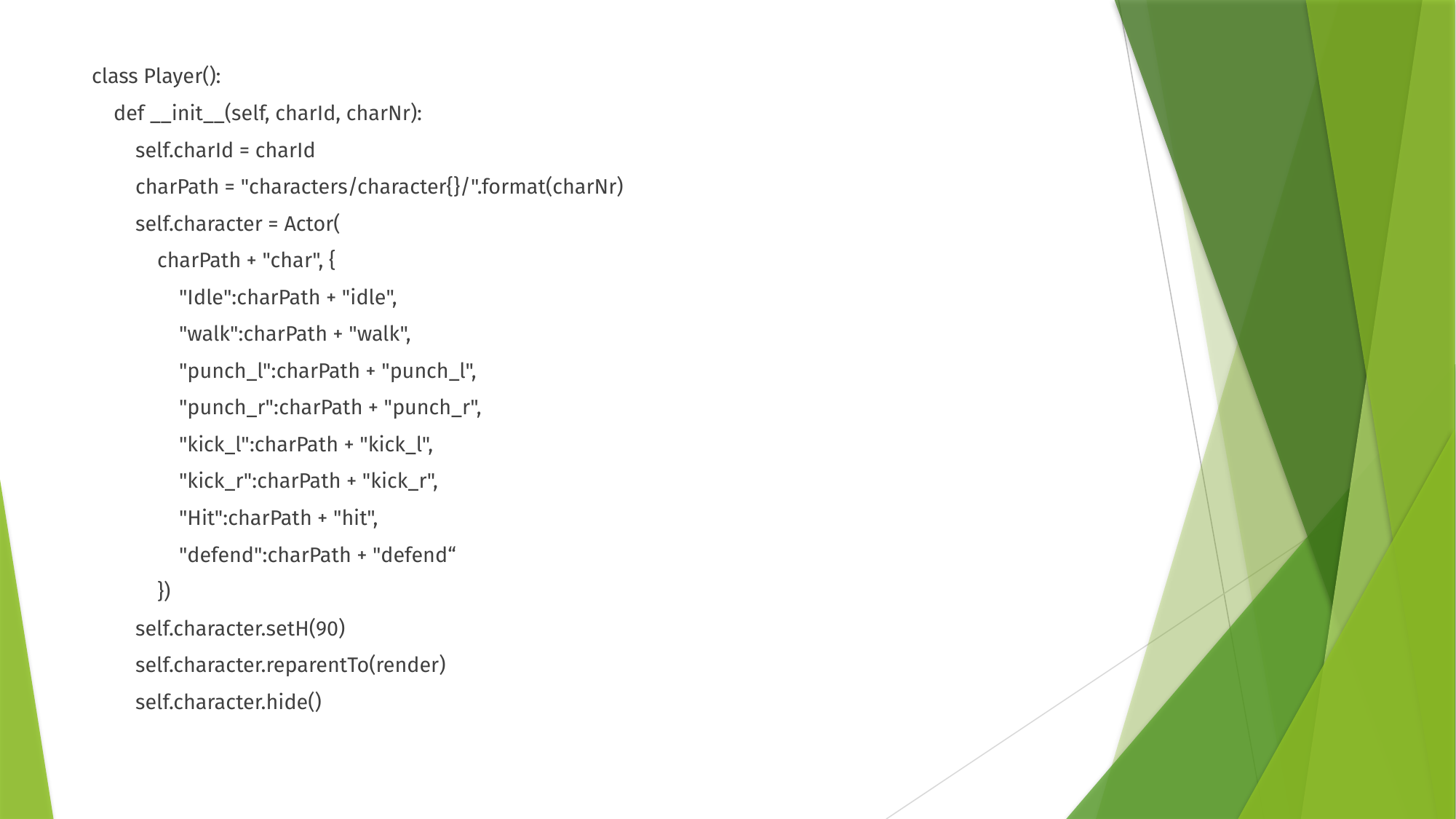

class Player():
    def __init__(self, charId, charNr):
        self.charId = charId
        charPath = "characters/character{}/".format(charNr)
        self.character = Actor(
            charPath + "char", {
                "Idle":charPath + "idle",
                "walk":charPath + "walk",
                "punch_l":charPath + "punch_l",
                "punch_r":charPath + "punch_r",
                "kick_l":charPath + "kick_l",
                "kick_r":charPath + "kick_r",
                "Hit":charPath + "hit",
                "defend":charPath + "defend“
            })
        self.character.setH(90)
        self.character.reparentTo(render)
        self.character.hide()